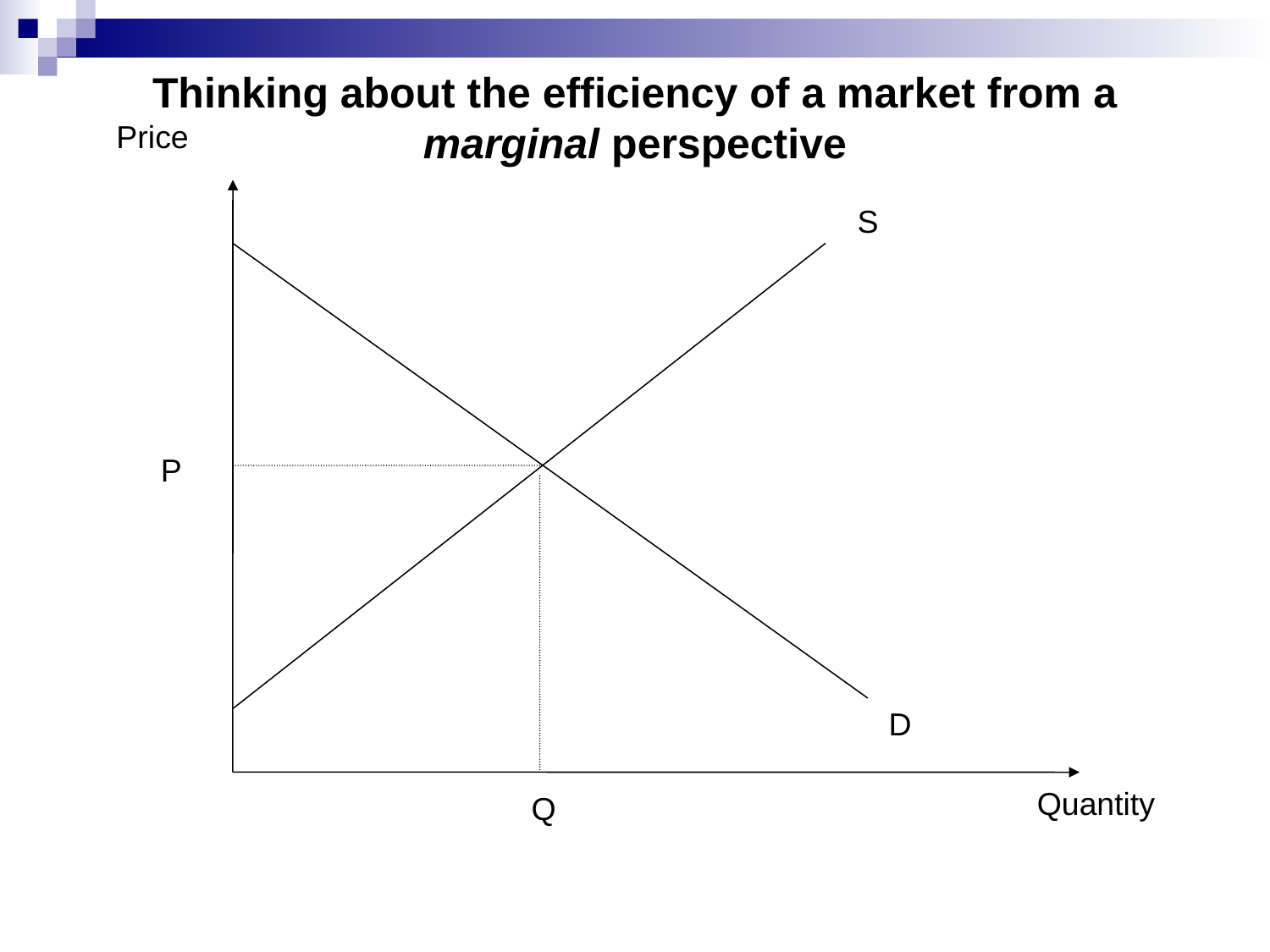

# Thinking about the efficiency of a market from a marginal perspective
Price

S

P

D

Quantity
Q